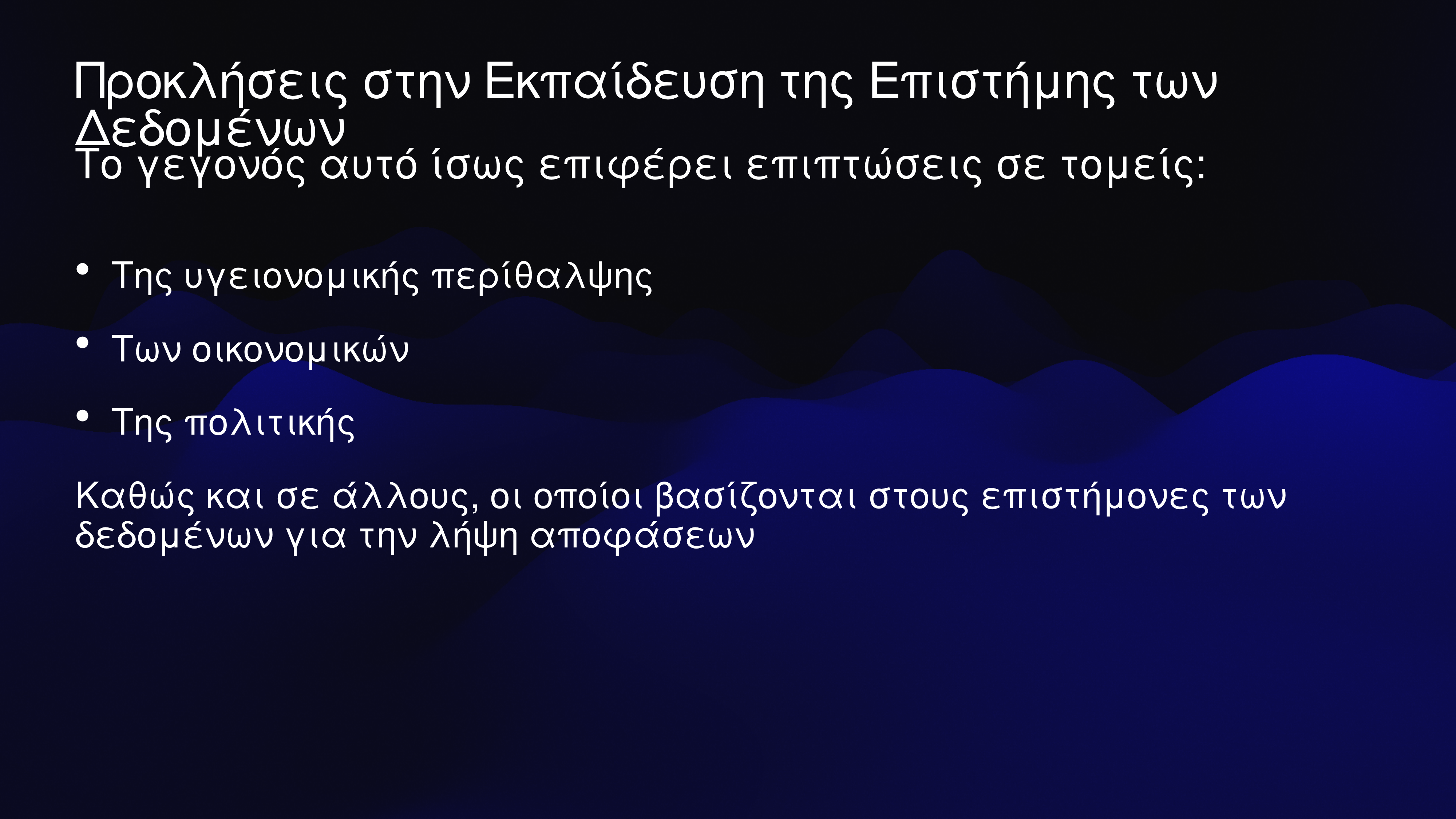

# Προκλήσεις στην Εκπαίδευση της Επιστήμης των Δεδομένων
Το γεγονός αυτό ίσως επιφέρει επιπτώσεις σε τομείς:
Της υγειονομικής περίθαλψης
Των οικονομικών
Της πολιτικής
Καθώς και σε άλλους, οι οποίοι βασίζονται στους επιστήμονες των δεδομένων για την λήψη αποφάσεων